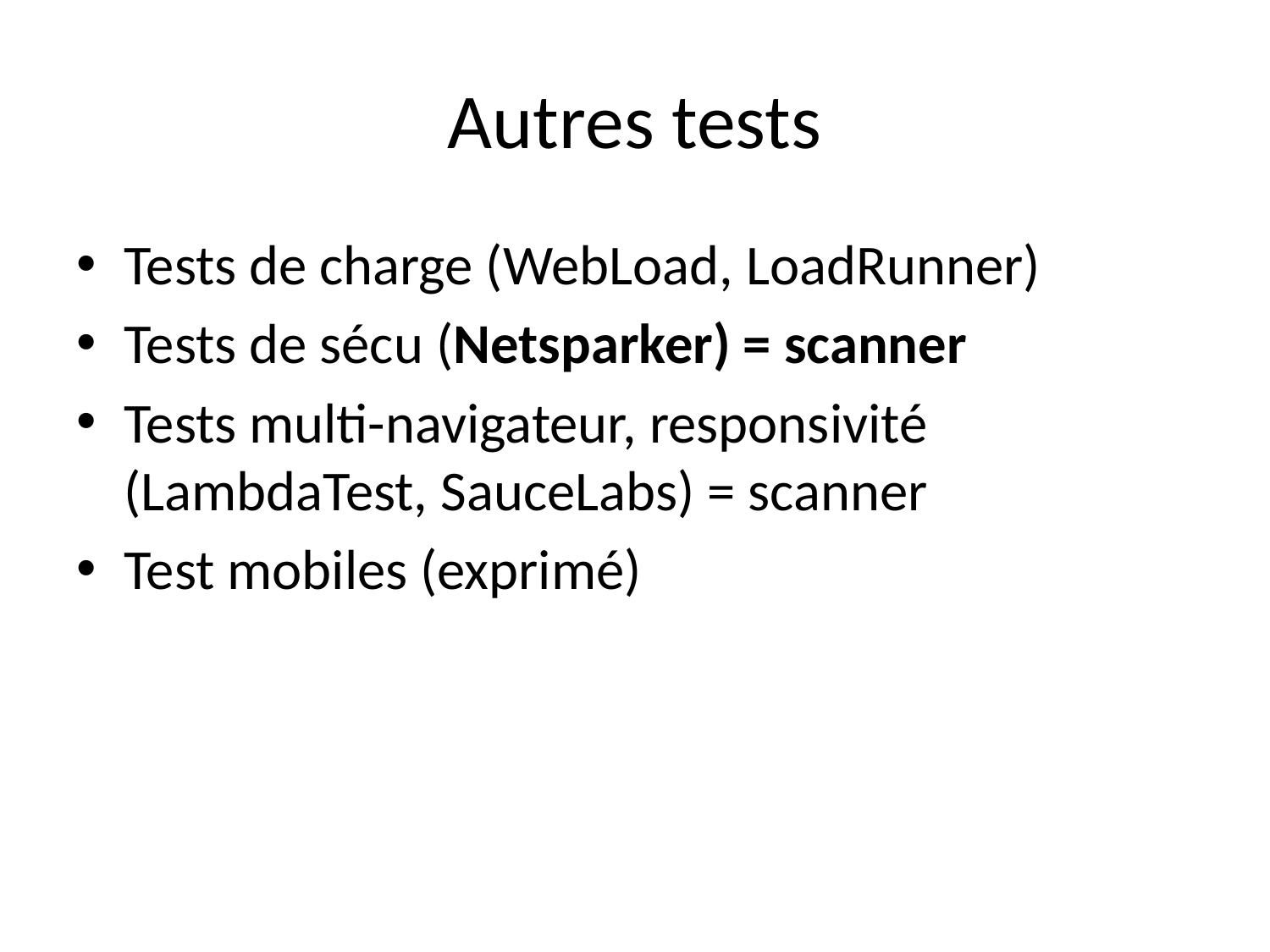

# Autres tests
Tests de charge (WebLoad, LoadRunner)
Tests de sécu (Netsparker) = scanner
Tests multi-navigateur, responsivité (LambdaTest, SauceLabs) = scanner
Test mobiles (exprimé)